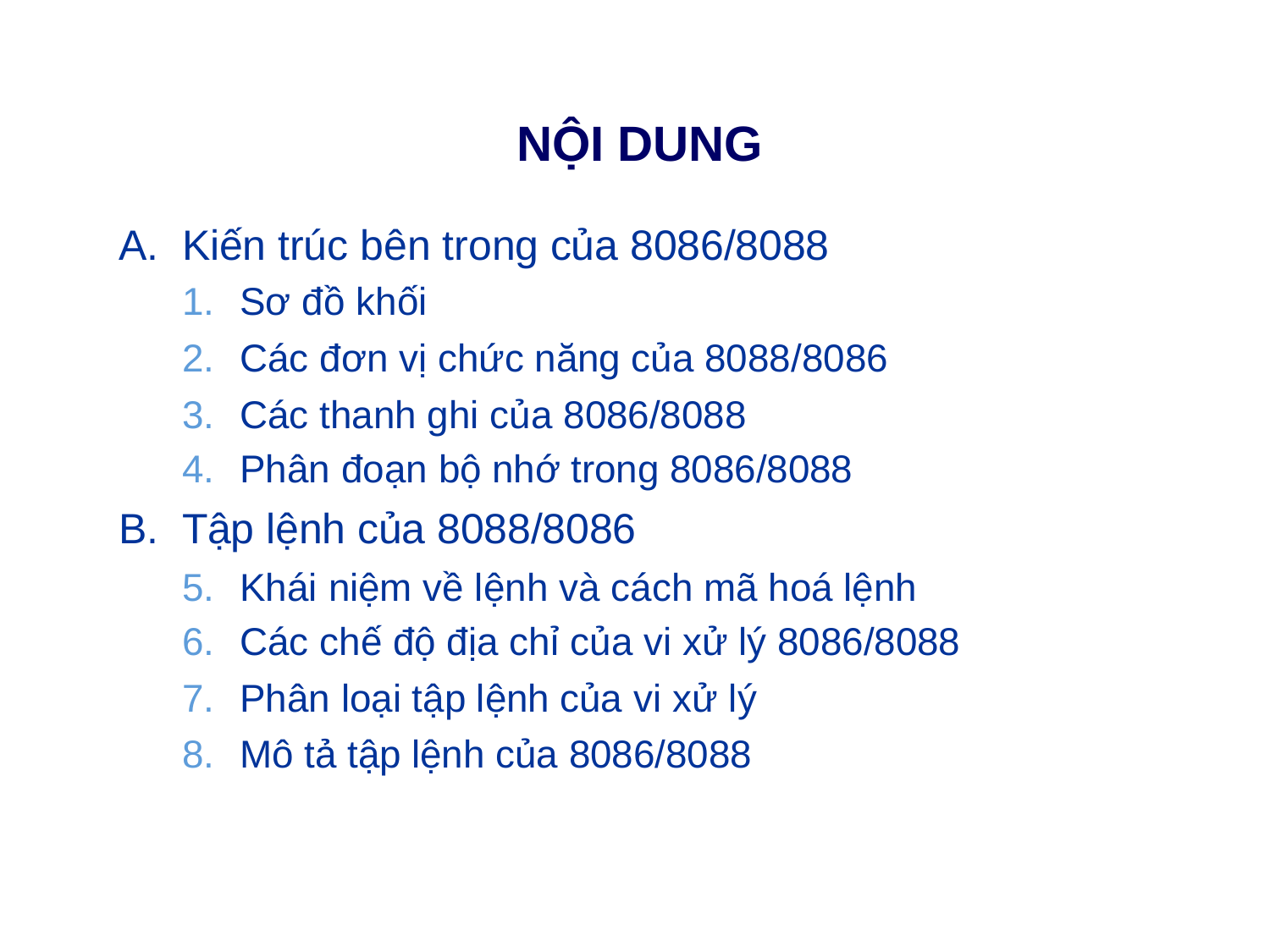

# NỘI DUNG
Kiến trúc bên trong của 8086/8088
Sơ đồ khối
Các đơn vị chức năng của 8088/8086
Các thanh ghi của 8086/8088
Phân đoạn bộ nhớ trong 8086/8088
Tập lệnh của 8088/8086
Khái niệm về lệnh và cách mã hoá lệnh
Các chế độ địa chỉ của vi xử lý 8086/8088
Phân loại tập lệnh của vi xử lý
Mô tả tập lệnh của 8086/8088